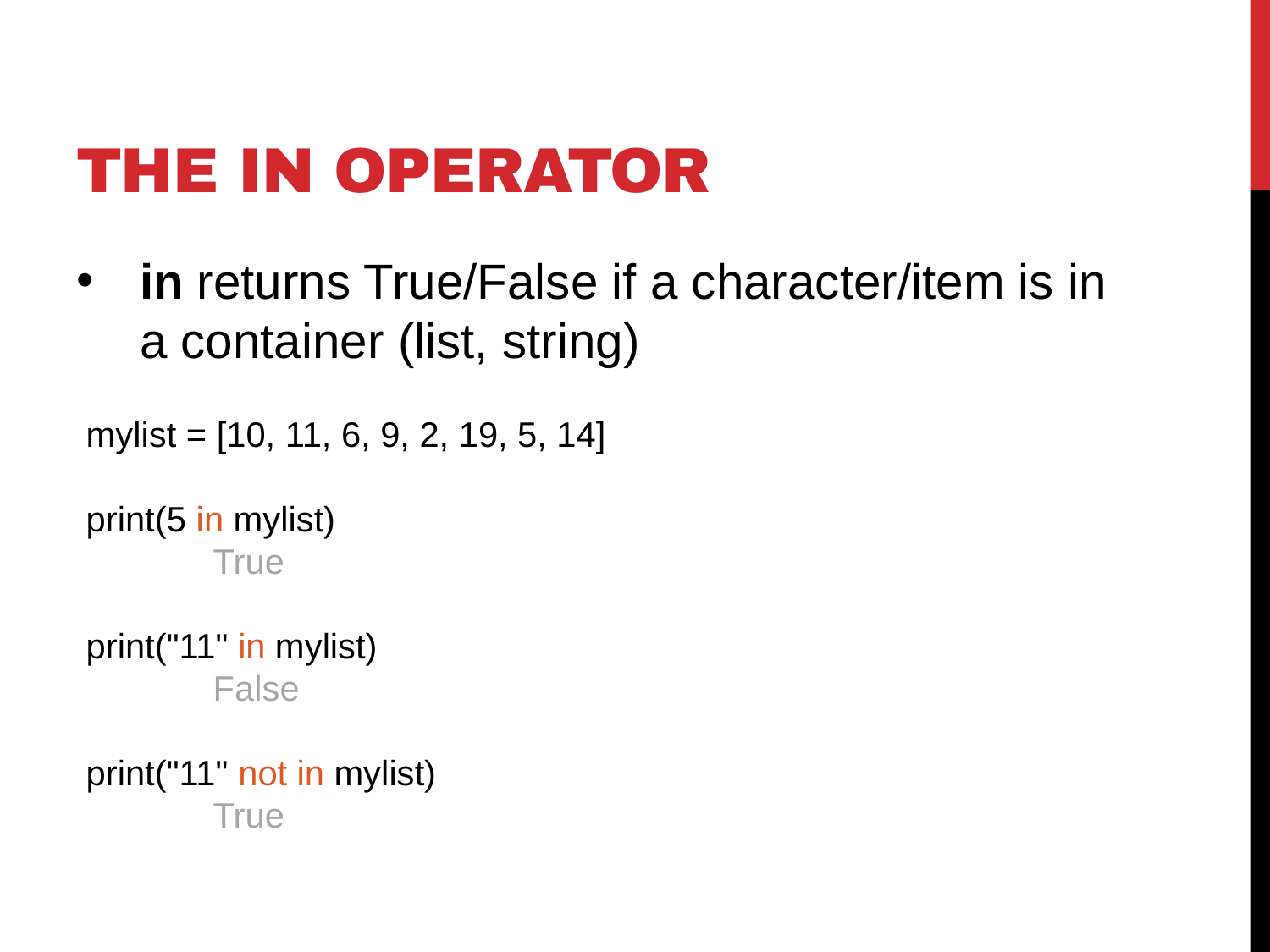

# The in operator
in returns True/False if a character/item is in a container (list, string)
mylist = [10, 11, 6, 9, 2, 19, 5, 14]

print(5 in mylist)
	True

print("11" in mylist)
	False

print("11" not in mylist)
	True